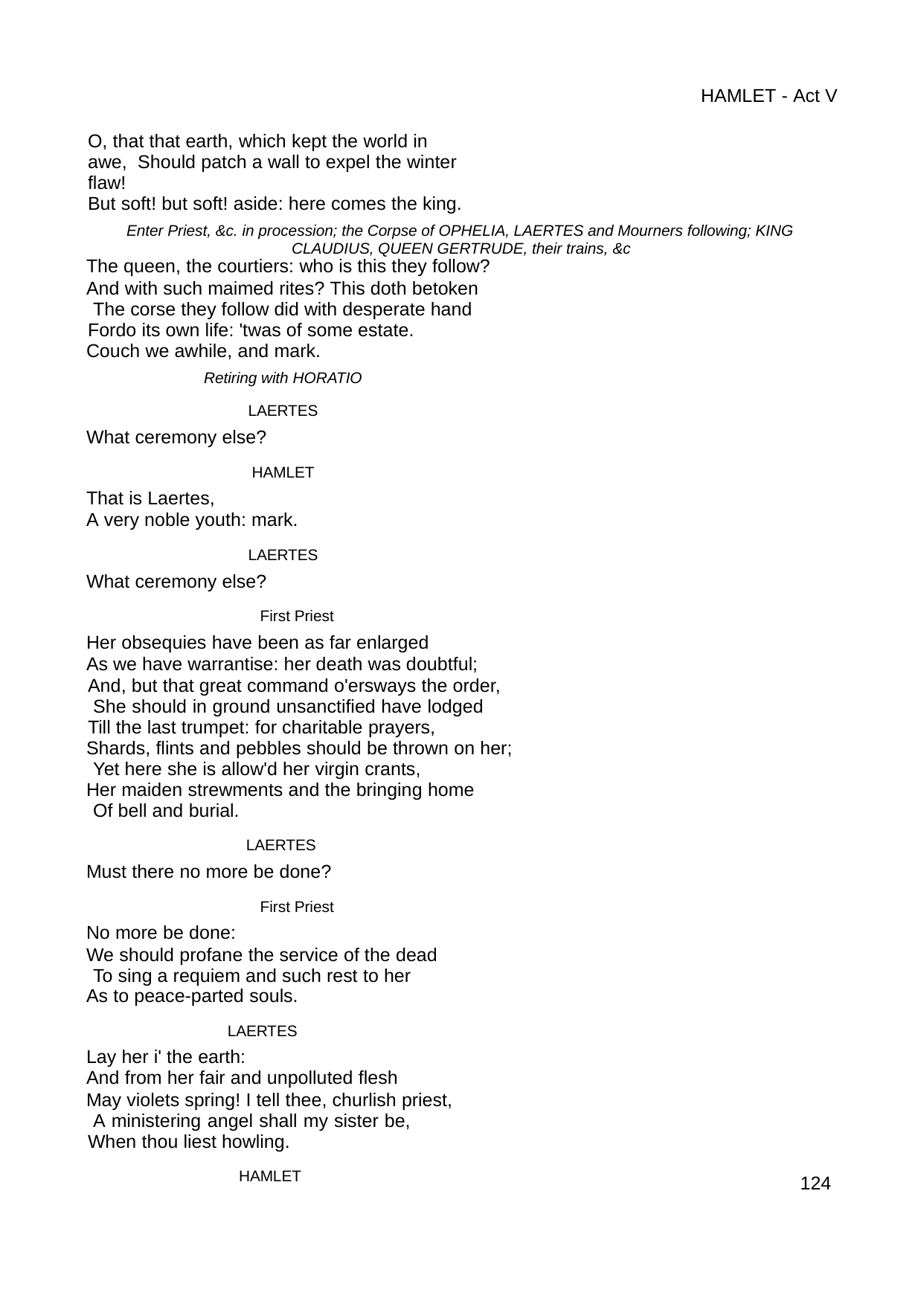

HAMLET - Act V

O, that that earth, which kept the world in awe,  Should patch a wall to expel the winter flaw!
But soft! but soft! aside: here comes the king.
Enter Priest, &c. in procession; the Corpse of OPHELIA, LAERTES and Mourners following; KING  CLAUDIUS, QUEEN GERTRUDE, their trains, &c
The queen, the courtiers: who is this they follow?
And with such maimed rites? This doth betoken  The corse they follow did with desperate hand  Fordo its own life: 'twas of some estate.
Couch we awhile, and mark.
Retiring with HORATIO
LAERTES
What ceremony else?
HAMLET
That is Laertes,
A very noble youth: mark.
LAERTES
What ceremony else?
First Priest
Her obsequies have been as far enlarged
As we have warrantise: her death was doubtful;  And, but that great command o'ersways the order,  She should in ground unsanctified have lodged  Till the last trumpet: for charitable prayers,
Shards, flints and pebbles should be thrown on her;  Yet here she is allow'd her virgin crants,
Her maiden strewments and the bringing home  Of bell and burial.
LAERTES
Must there no more be done?
First Priest
No more be done:
We should profane the service of the dead  To sing a requiem and such rest to her
As to peace-parted souls.
LAERTES
Lay her i' the earth:
And from her fair and unpolluted flesh
May violets spring! I tell thee, churlish priest,  A ministering angel shall my sister be,  When thou liest howling.
HAMLET
124